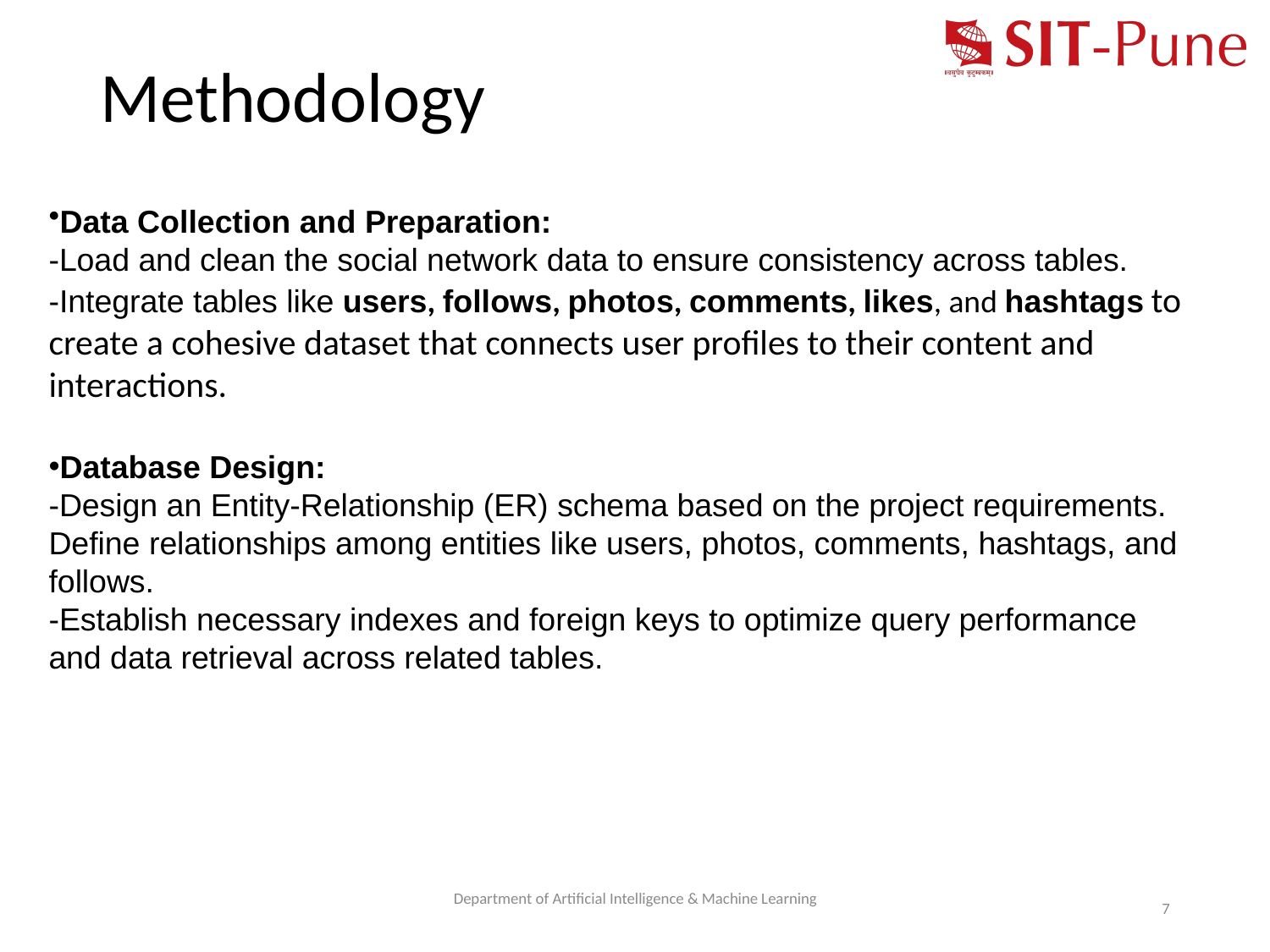

# Methodology
Data Collection and Preparation:
-Load and clean the social network data to ensure consistency across tables.
-Integrate tables like users, follows, photos, comments, likes, and hashtags to create a cohesive dataset that connects user profiles to their content and interactions.

Database Design:
-Design an Entity-Relationship (ER) schema based on the project requirements. Define relationships among entities like users, photos, comments, hashtags, and follows.
-Establish necessary indexes and foreign keys to optimize query performance and data retrieval across related tables.

Department of Artificial Intelligence & Machine Learning

7